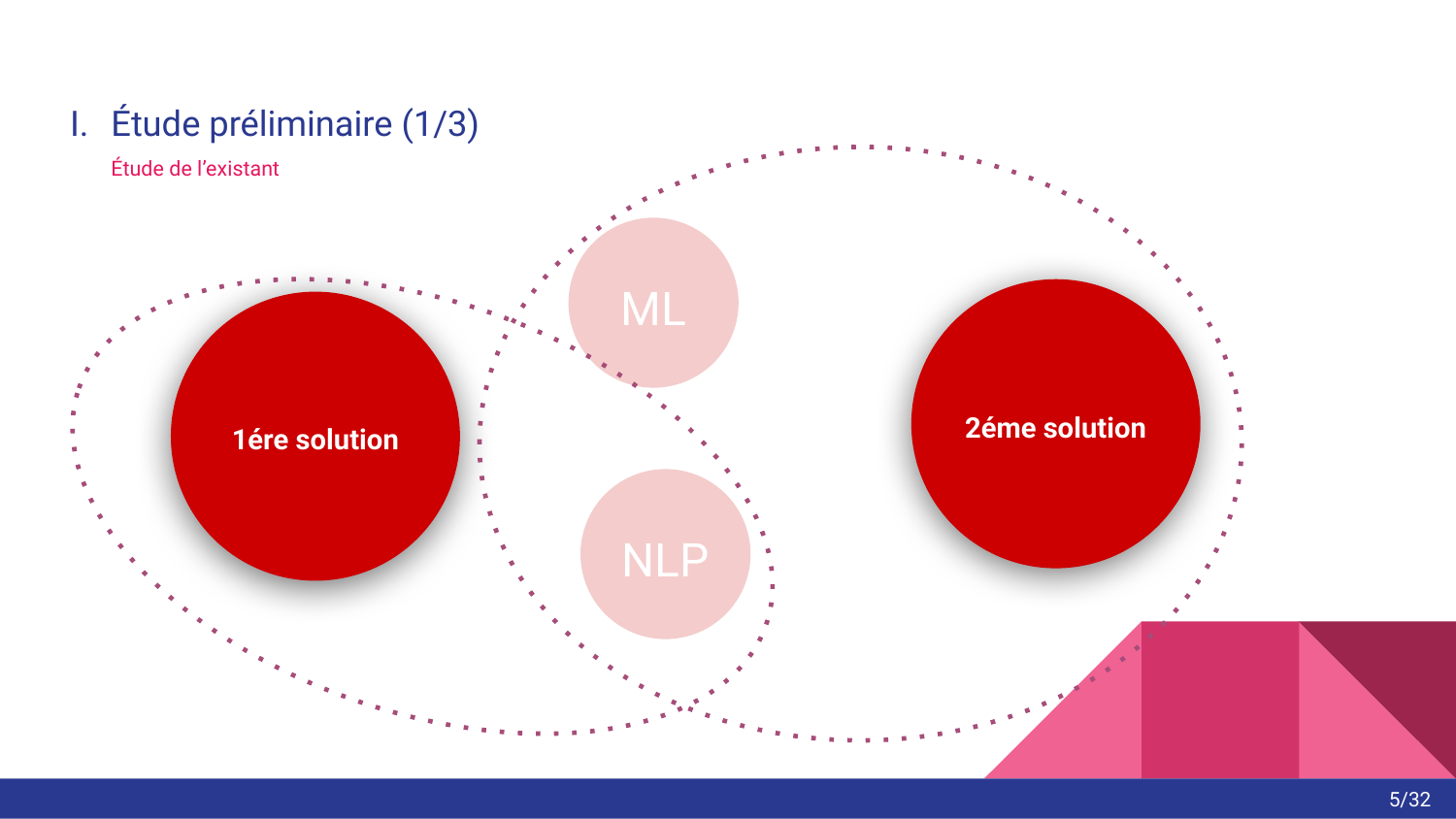

# Étude préliminaire (1/3)
Étude de l’existant

ML

2éme solution

1ére solution

NLP
5/32